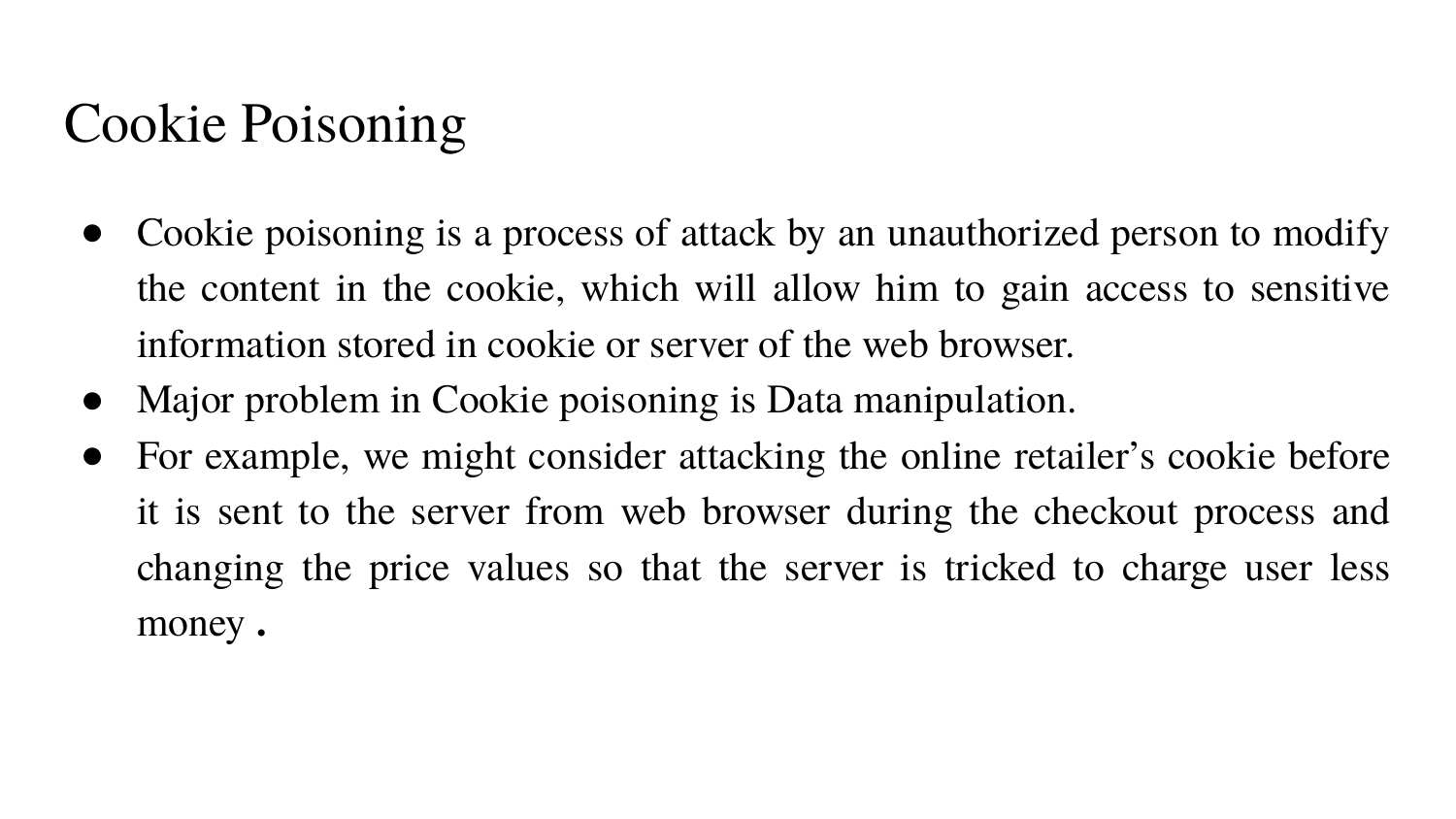

# Cookie Poisoning
Cookie poisoning is a process of attack by an unauthorized person to modify the content in the cookie, which will allow him to gain access to sensitive information stored in cookie or server of the web browser.
Major problem in Cookie poisoning is Data manipulation.
For example, we might consider attacking the online retailer’s cookie before it is sent to the server from web browser during the checkout process and changing the price values so that the server is tricked to charge user less money .

Methods implemented to overcome Cookie poisoning:
Use of Session Identifier: Many web applications are designed in such a way that only a unique session identifier is stored in cookie and all the key parameters are stored in server.
Avoiding Session Fixation Attack: Session Fixation Attack is a system which allows to identify one person’s session identifier to other. These attacks would be avoided by regenerating the session identifier for each request. This process reduces the chance of data manipulation and unauthorized access.